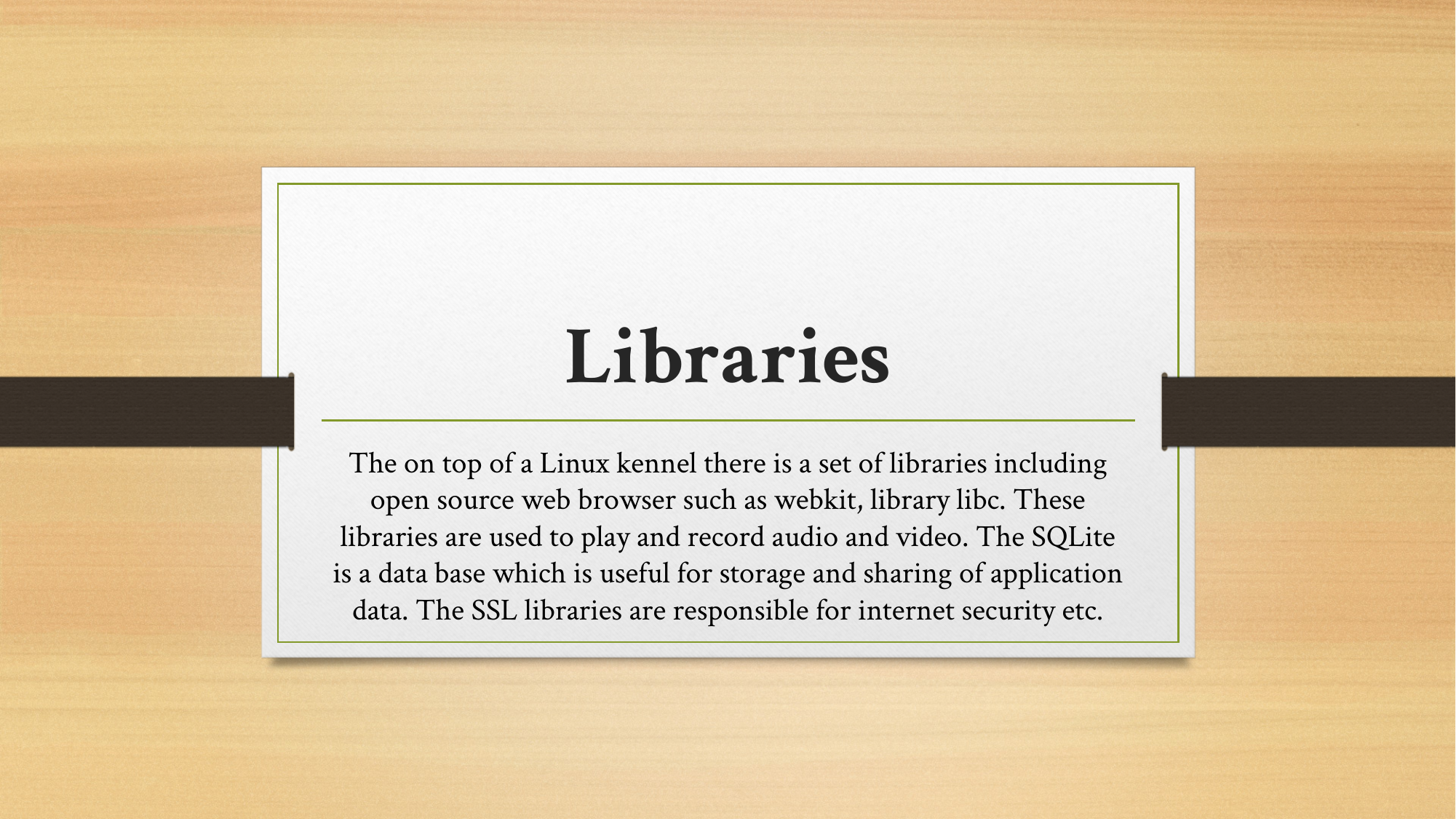

# Libraries
The on top of a Linux kennel there is a set of libraries including open source web browser such as webkit, library libc. These libraries are used to play and record audio and video. The SQLite is a data base which is useful for storage and sharing of application data. The SSL libraries are responsible for internet security etc.